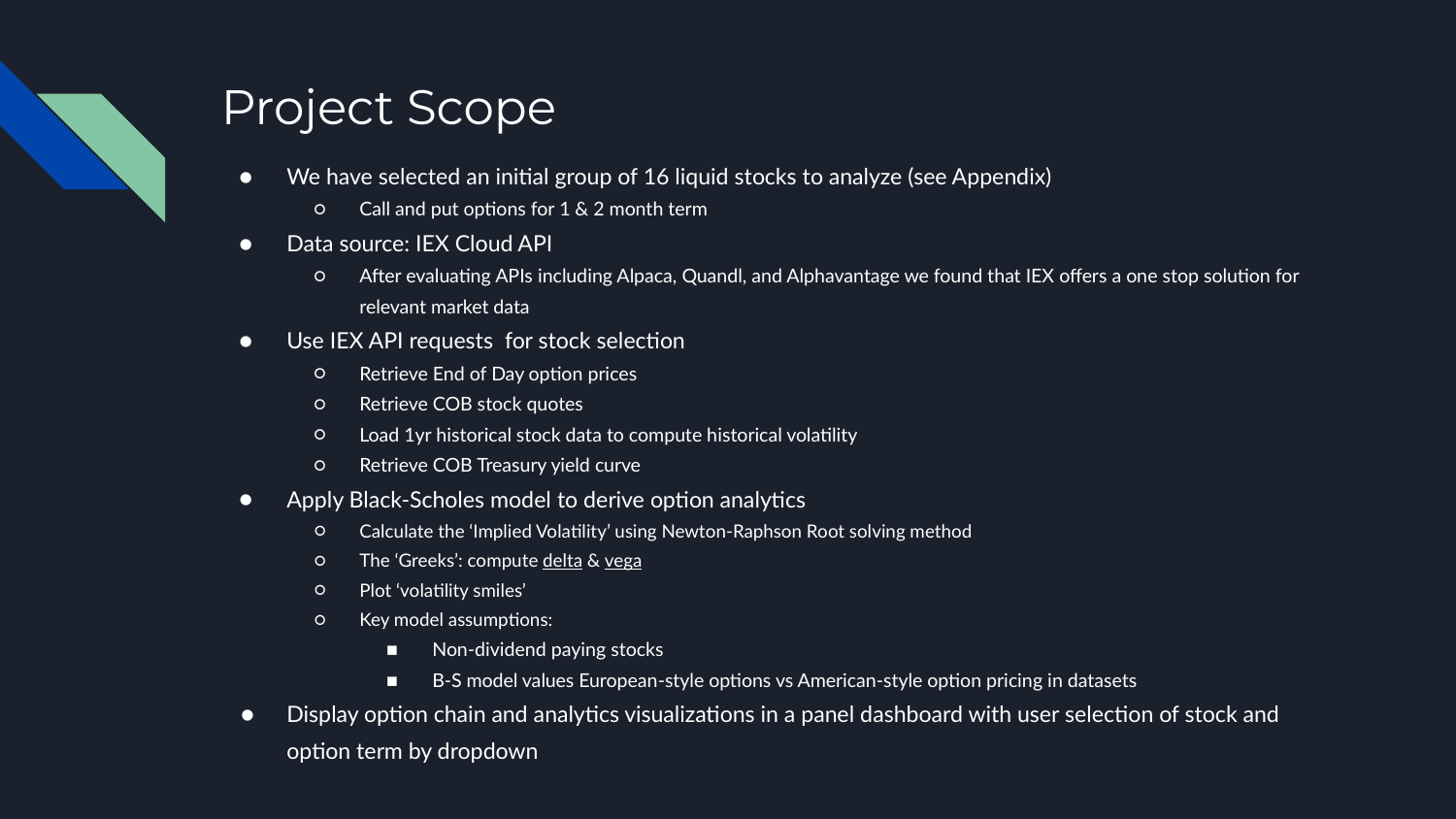

# Project Scope
We have selected an initial group of 16 liquid stocks to analyze (see Appendix)
Call and put options for 1 & 2 month term
Data source: IEX Cloud API
After evaluating APIs including Alpaca, Quandl, and Alphavantage we found that IEX offers a one stop solution for relevant market data
Use IEX API requests  for stock selection
Retrieve End of Day option prices
Retrieve COB stock quotes
Load 1yr historical stock data to compute historical volatility
Retrieve COB Treasury yield curve
Apply Black-Scholes model to derive option analytics
Calculate the ‘Implied Volatility’ using Newton-Raphson Root solving method
The ‘Greeks’: compute delta & vega
Plot ‘volatility smiles’
Key model assumptions:
Non-dividend paying stocks
B-S model values European-style options vs American-style option pricing in datasets
Display option chain and analytics visualizations in a panel dashboard with user selection of stock and option term by dropdown